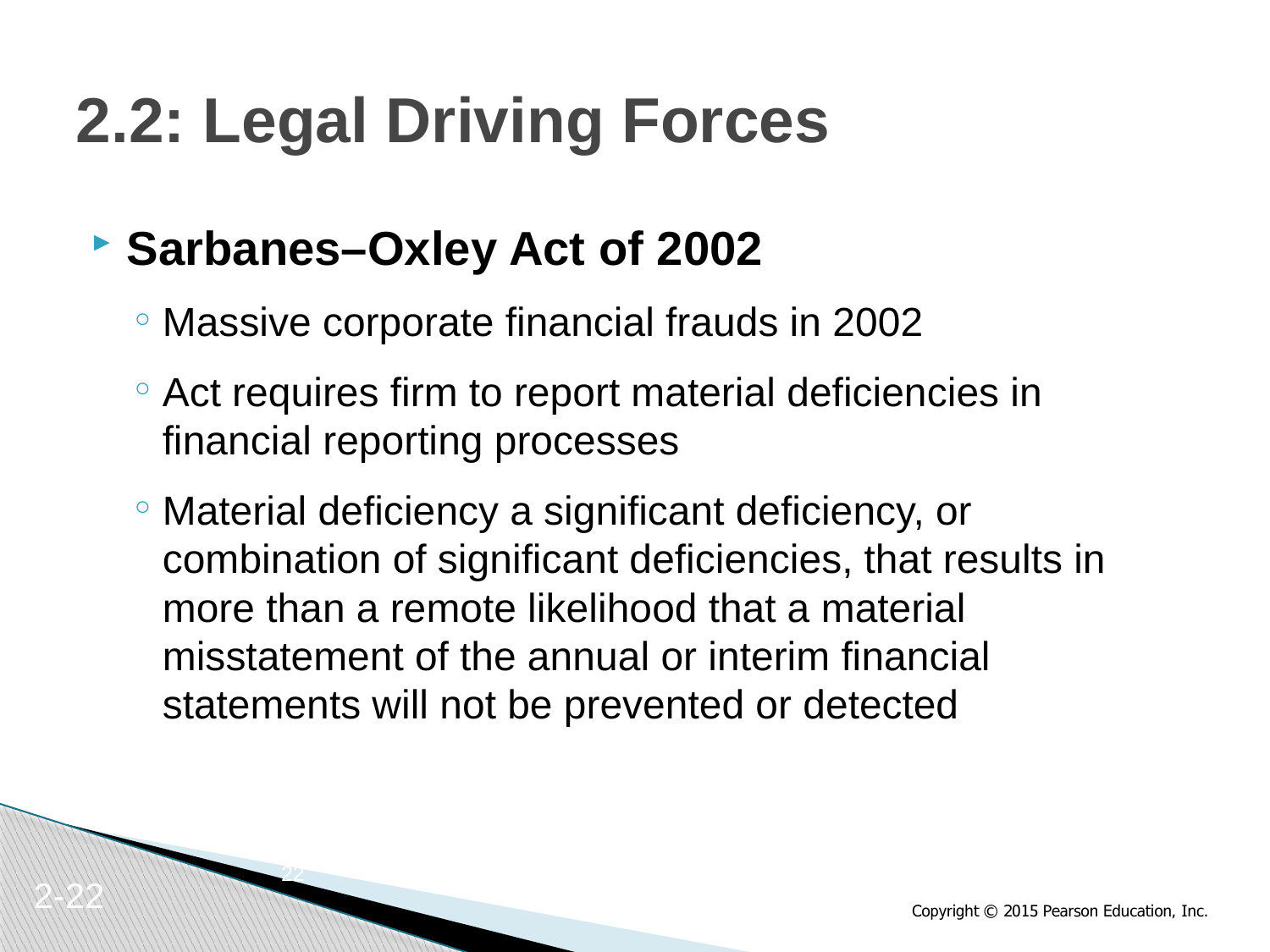

# 2.2: Legal Driving Forces
Sarbanes–Oxley Act of 2002
Massive corporate financial frauds in 2002
Act requires firm to report material deficiencies in financial reporting processes
Material deficiency a significant deficiency, or combination of significant deficiencies, that results in more than a remote likelihood that a material misstatement of the annual or interim financial statements will not be prevented or detected
22